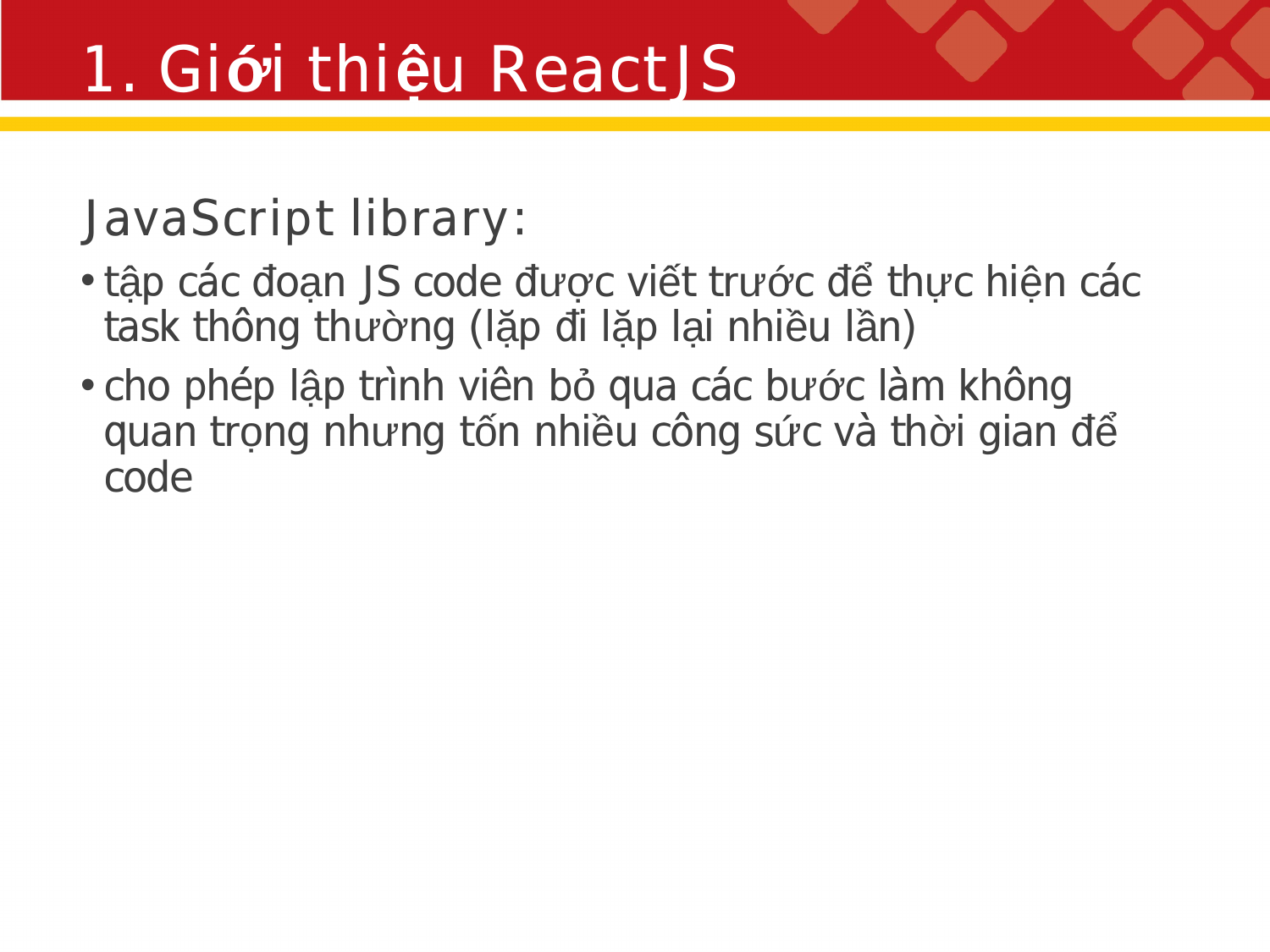

# 1. Giới thiệu ReactJS
JavaScript library:
tập các đoạn JS code được viết trước để thực hiện các task thông thường (lặp đi lặp lại nhiều lần)
cho phép lập trình viên bỏ qua các bước làm không quan trọng nhưng tốn nhiều công sức và thời gian để code